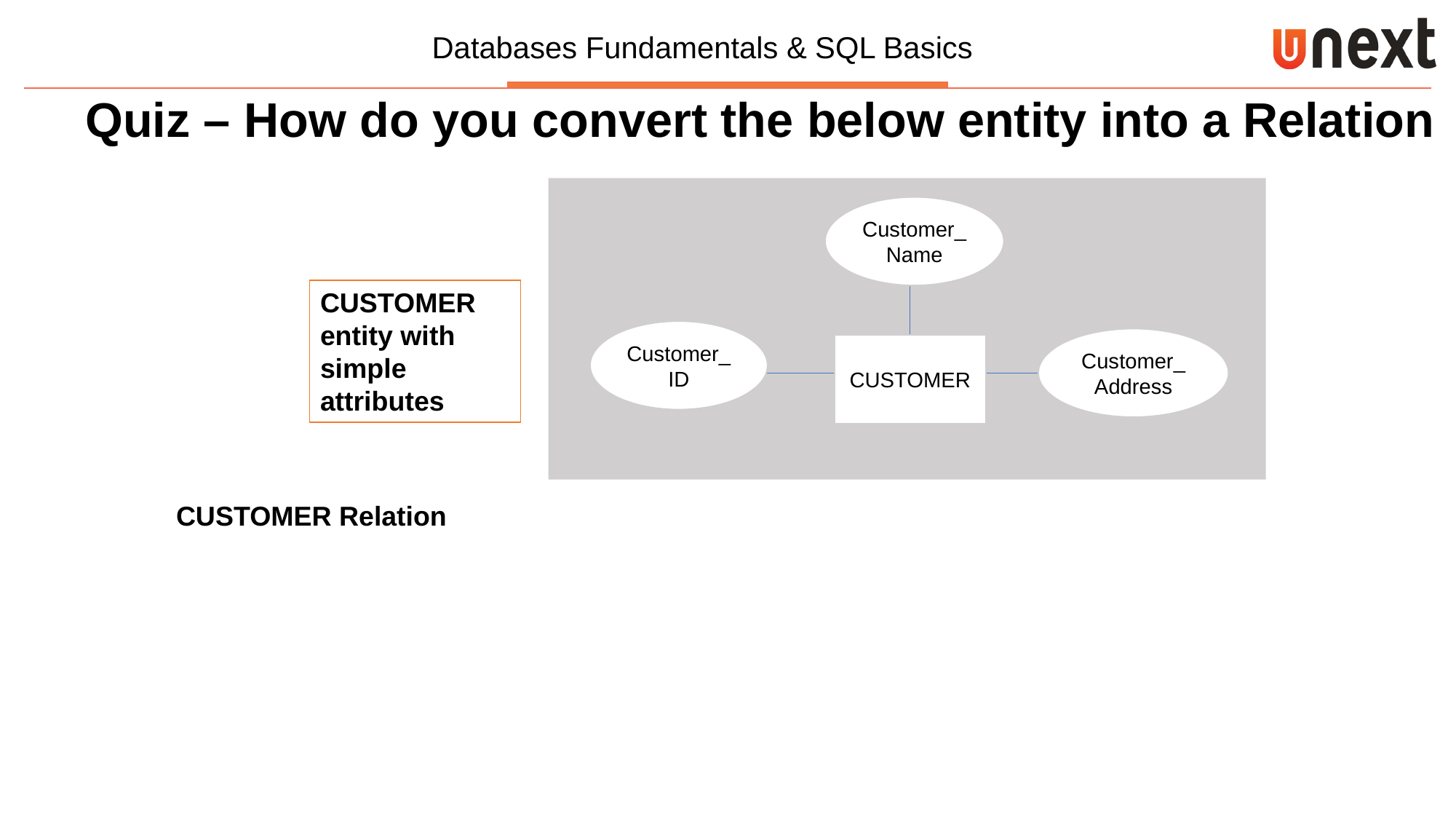

Quiz – How do you convert the below entity into a Relation

Customer_Name
Customer_
ID
Customer_ Address
CUSTOMER
CUSTOMER
entity with simple attributes
CUSTOMER Relation